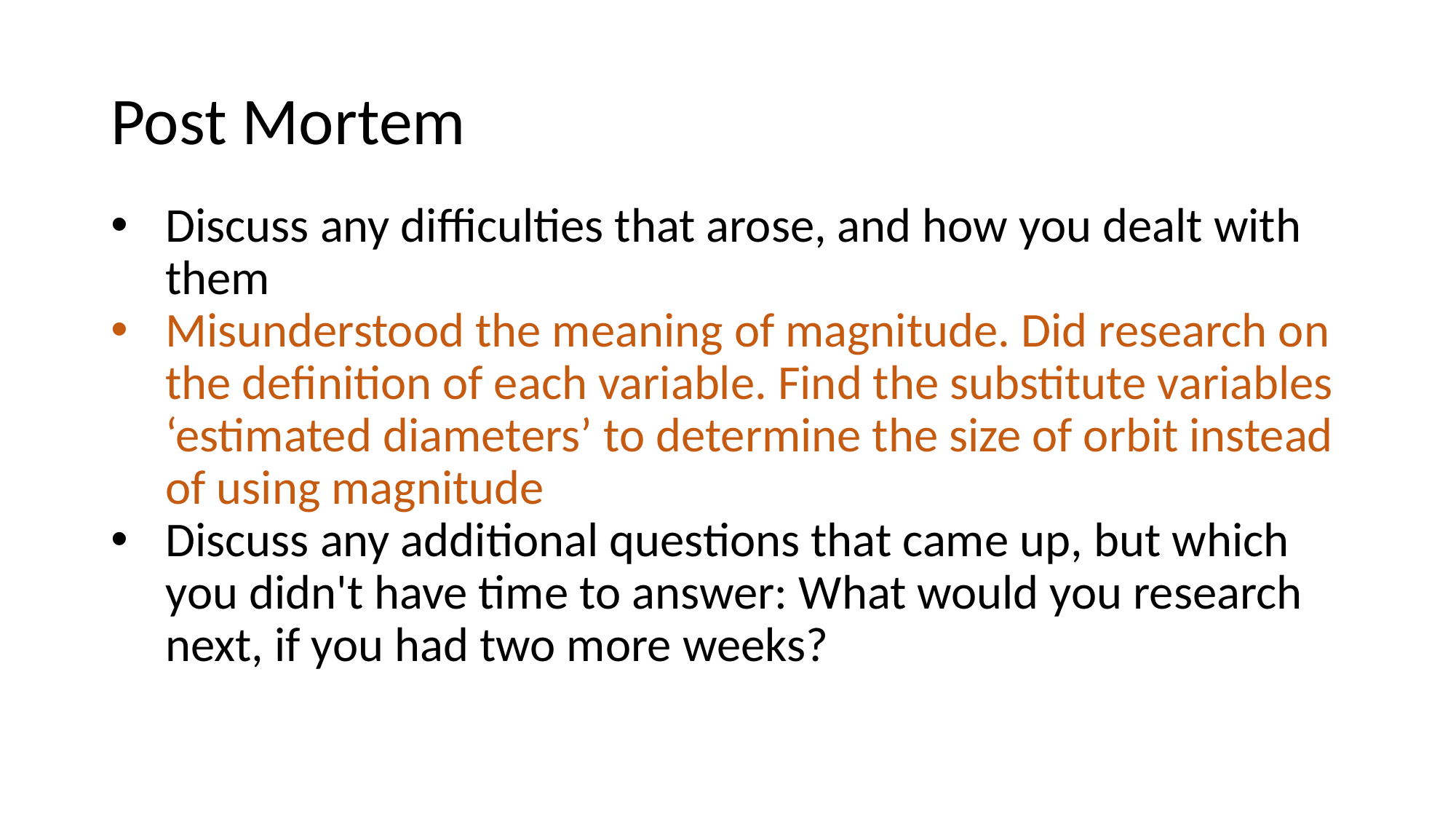

# Post Mortem
Discuss any difficulties that arose, and how you dealt with them
Misunderstood the meaning of magnitude. Did research on the definition of each variable. Find the substitute variables ‘estimated diameters’ to determine the size of orbit instead of using magnitude
Discuss any additional questions that came up, but which you didn't have time to answer: What would you research next, if you had two more weeks?